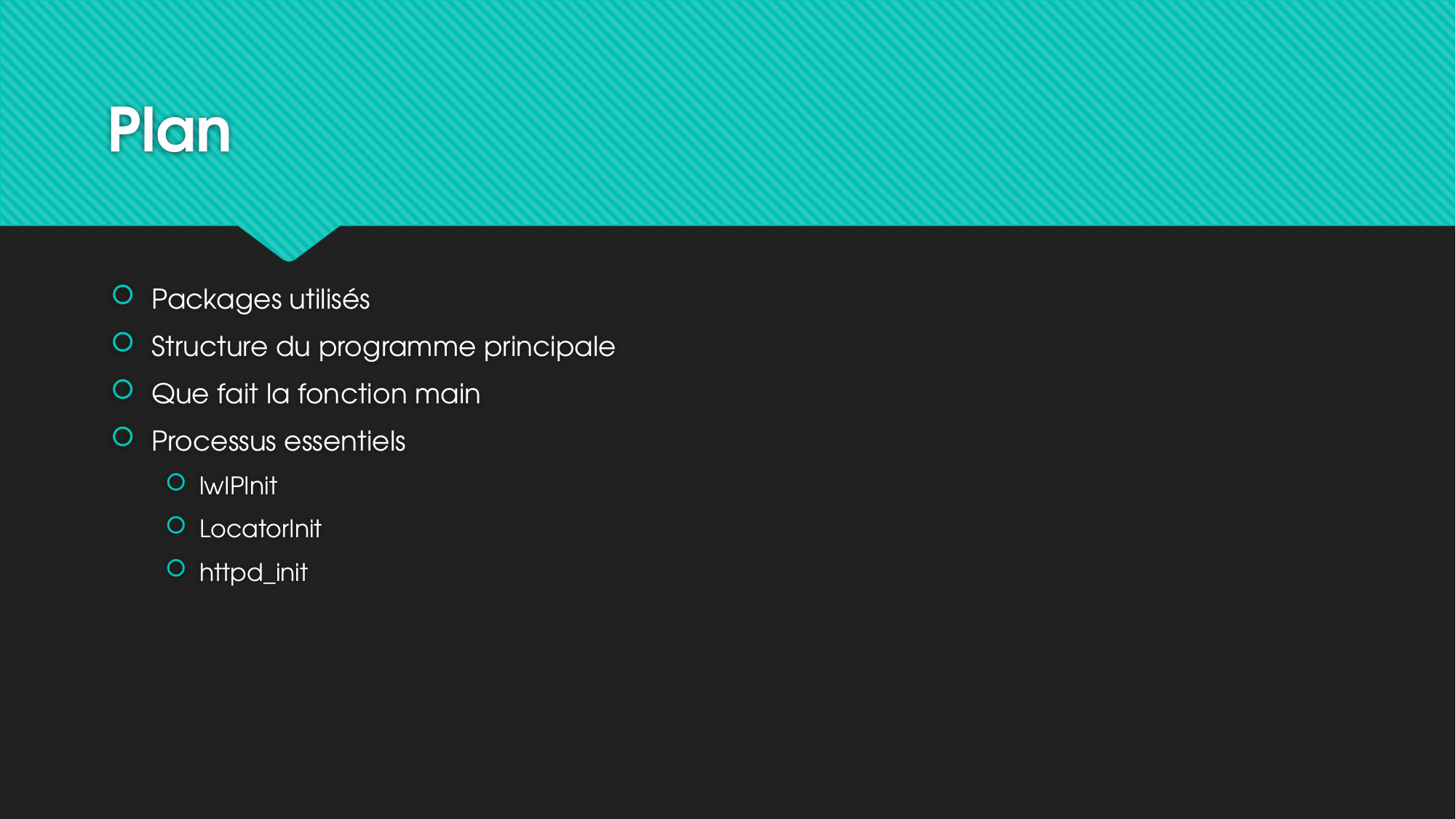

# Plan
Packages utilisés
Structure du programme principale
Que fait la fonction main
Processus essentiels
lwIPInit
LocatorInit
httpd_init